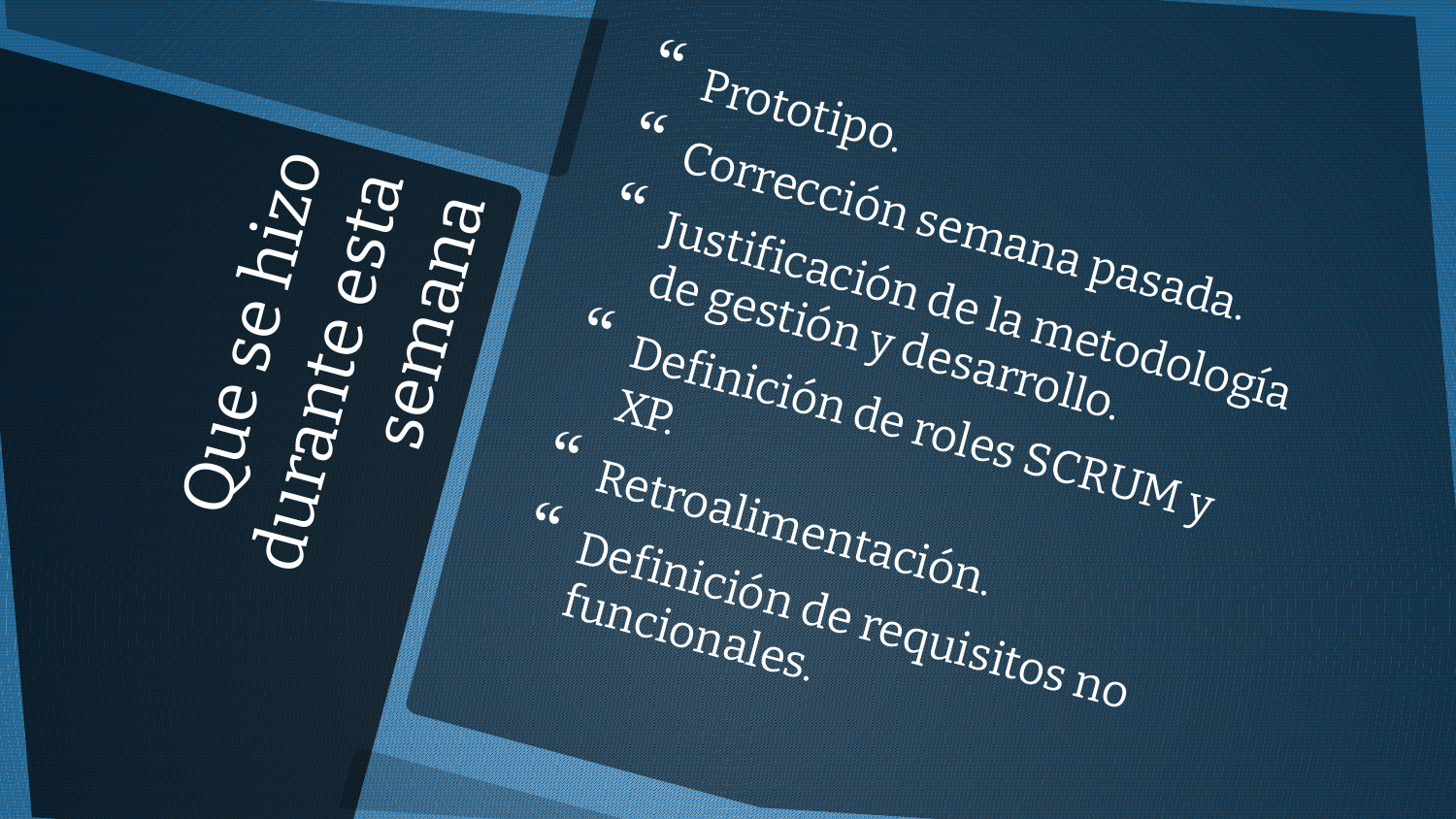

Prototipo.
Corrección semana pasada.
Justificación de la metodología de gestión y desarrollo.
Definición de roles SCRUM y XP.
Retroalimentación.
Definición de requisitos no funcionales.
# Que se hizo durante esta semana